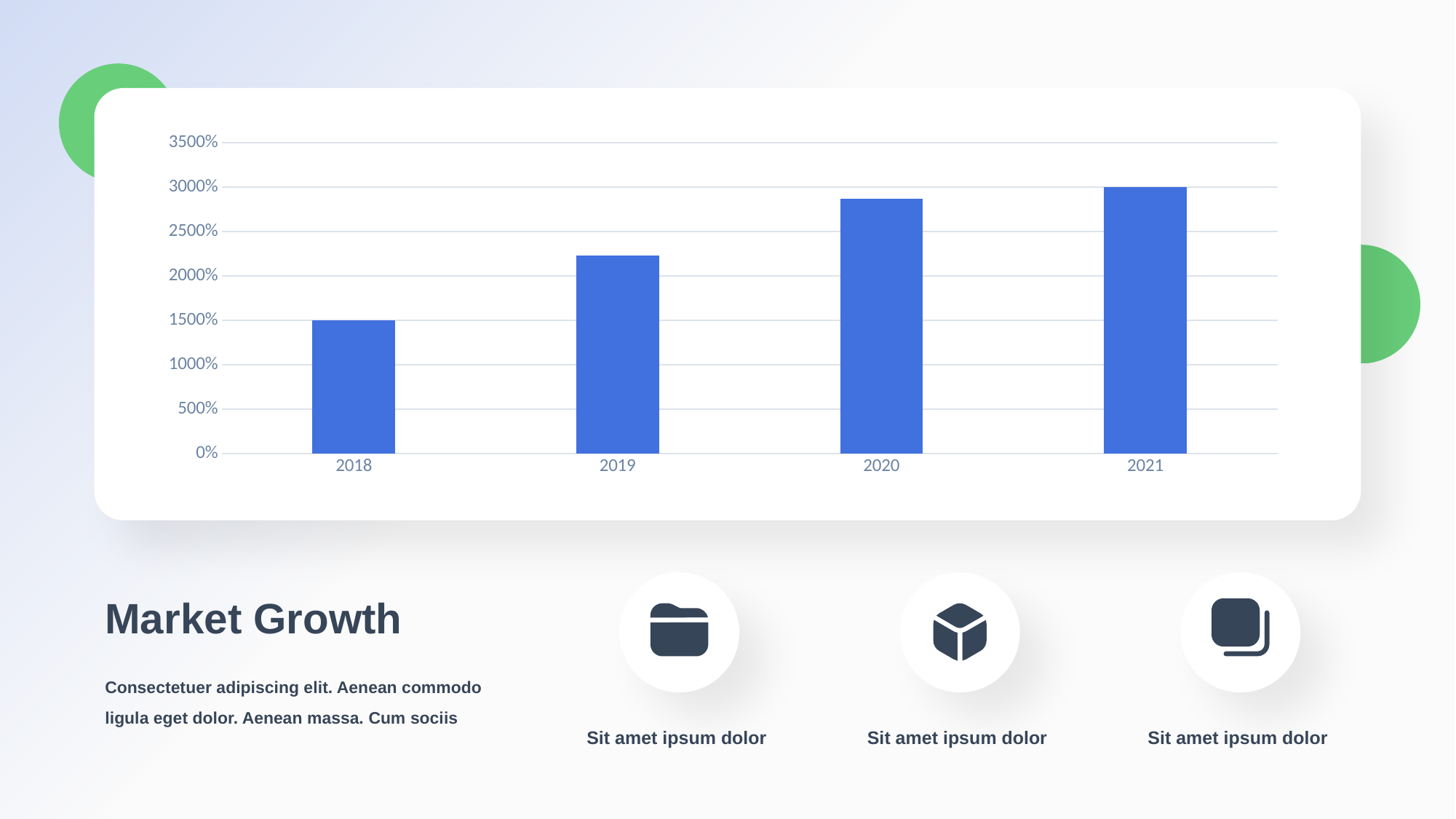

### Chart

| Category | Series 1 |
|---|---|
| 2018 | 15.0 |
| 2019 | 22.3 |
| 2020 | 28.73 |
| 2021 | 30.0 |

Sit amet ipsum dolor

Sit amet ipsum dolor

Sit amet ipsum dolor
Market Growth

Consectetuer adipiscing elit. Aenean commodo ligula eget dolor. Aenean massa. Cum sociis